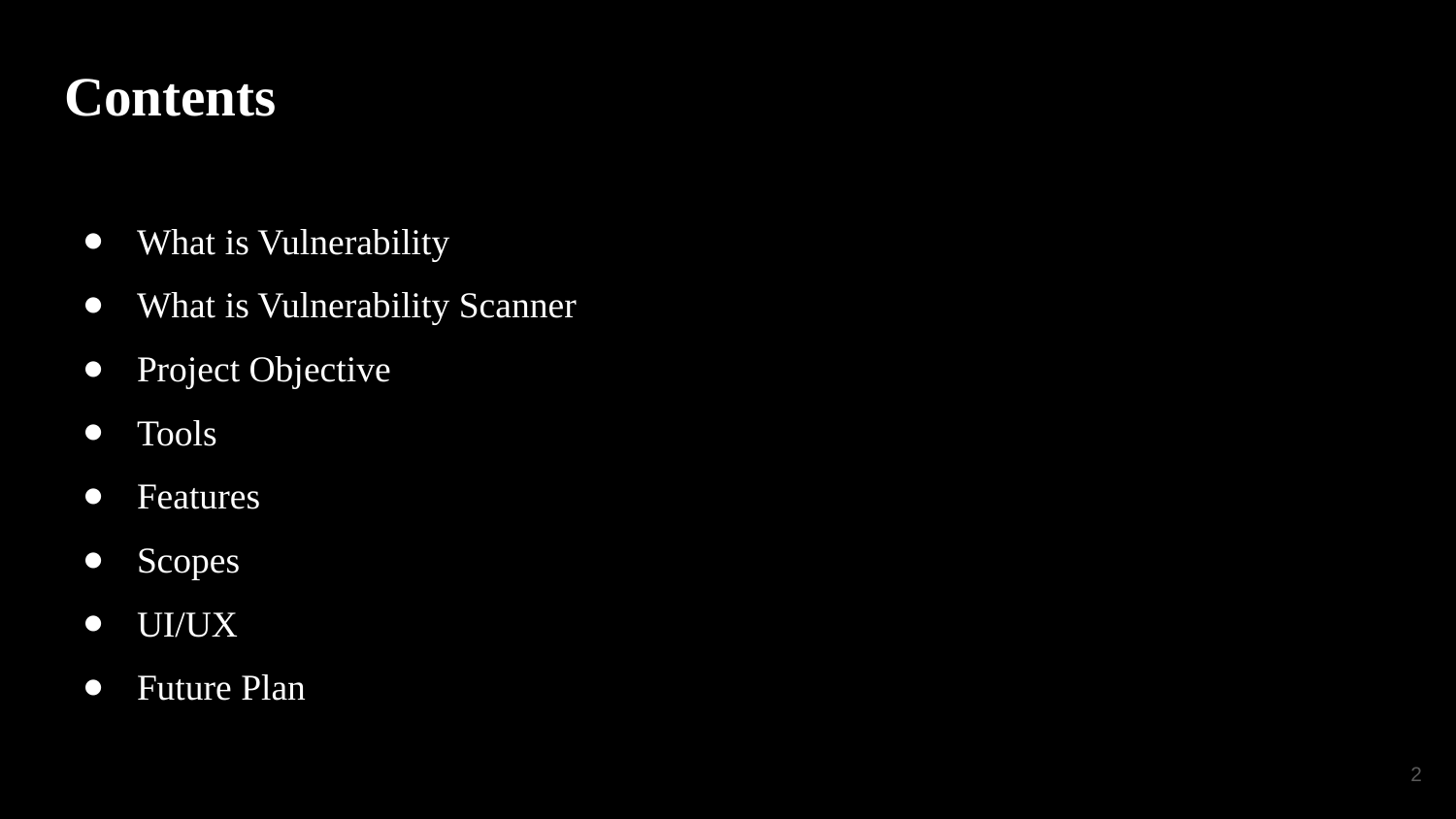

# Contents

What is Vulnerability
What is Vulnerability Scanner
Project Objective
Tools
Features
Scopes
UI/UX
Future Plan

2